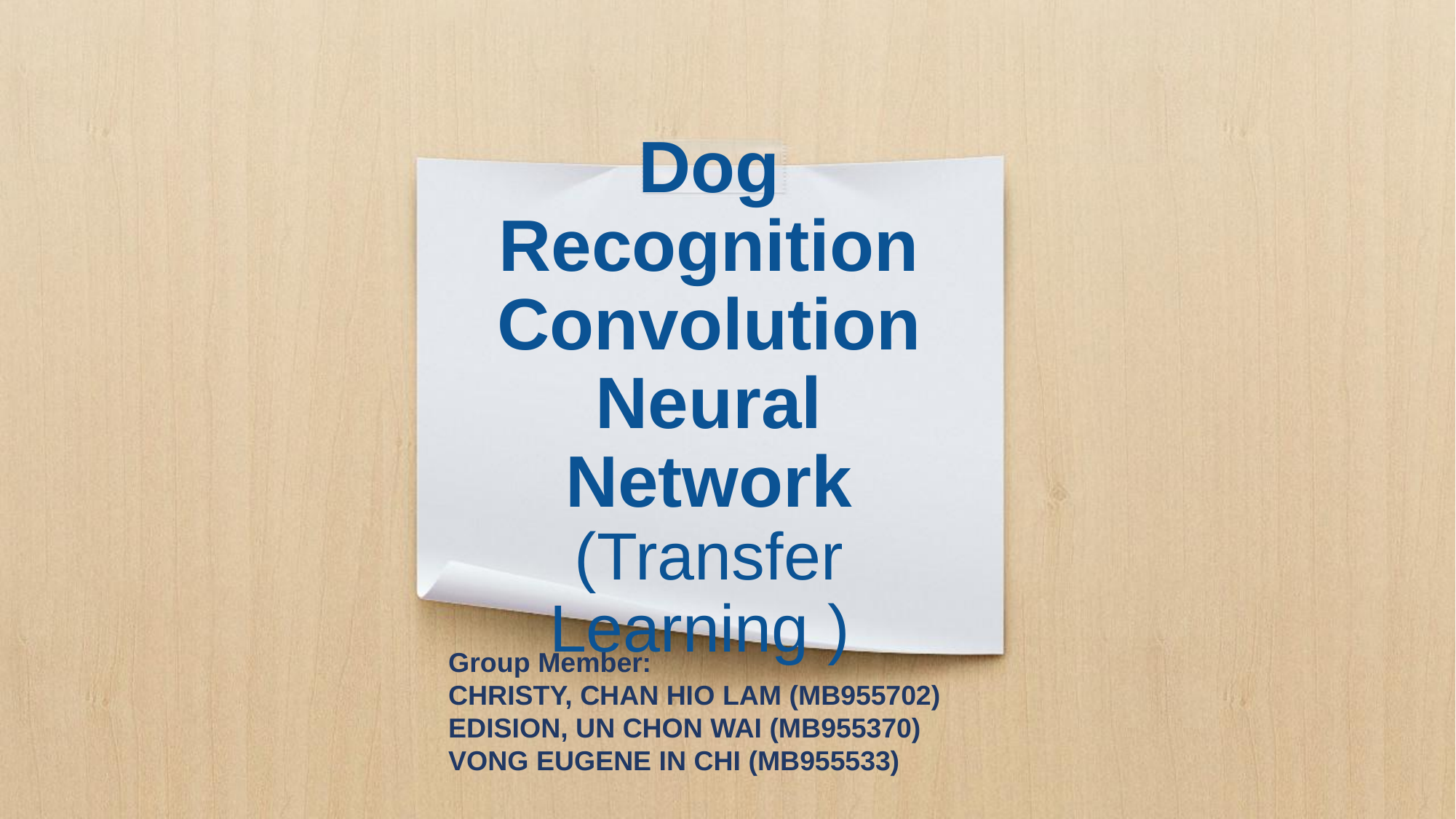

# Dog Recognition Convolution Neural Network (Transfer Learning )
Group Member:
CHRISTY, CHAN HIO LAM (MB955702)
EDISION, UN CHON WAI (MB955370)
VONG EUGENE IN CHI (MB955533)